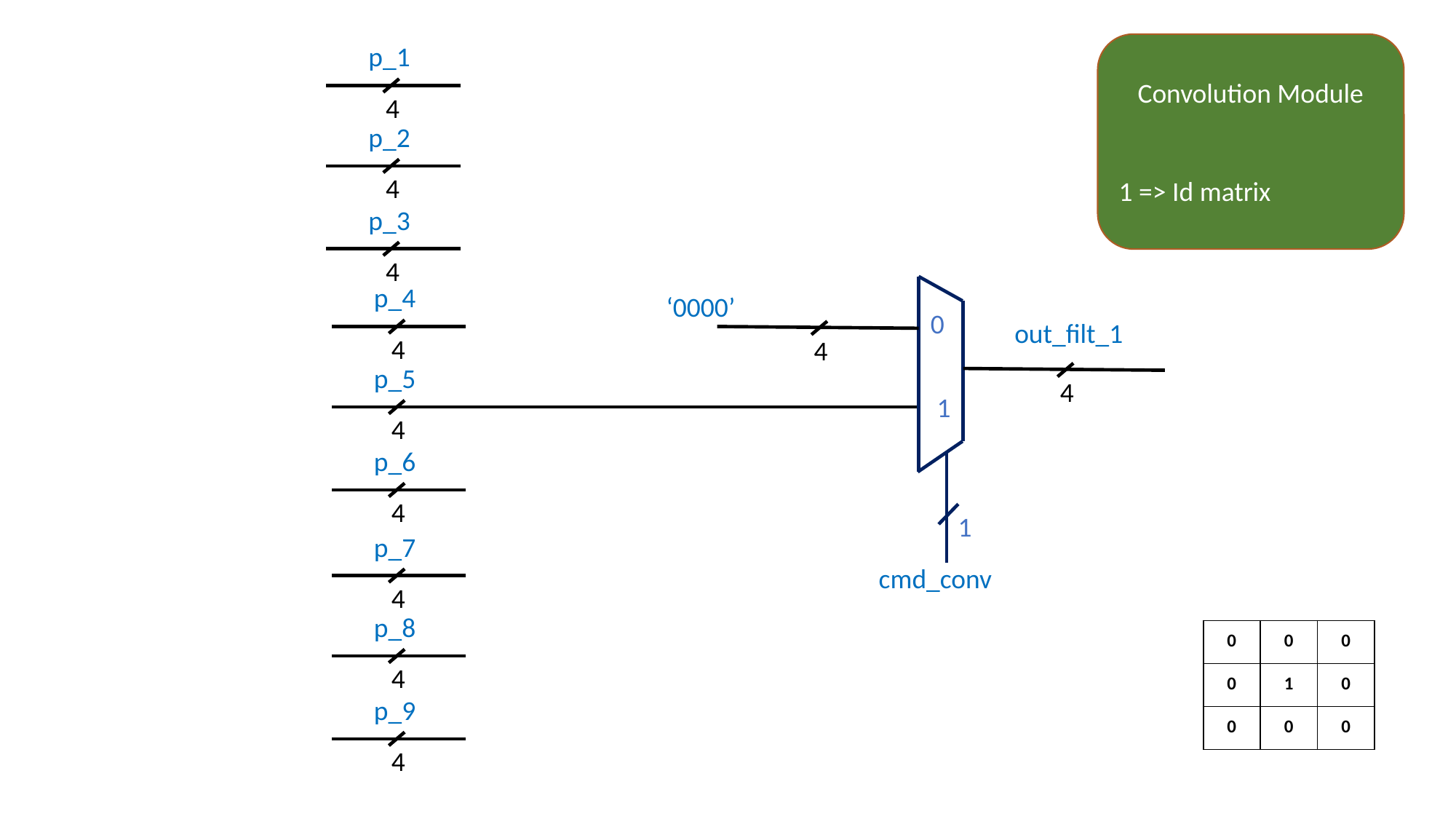

p_1
Convolution Module

1 => Id matrix
4
p_2
4
p_3
4
p_4
‘0000’
0
out_filt_1
4
4
p_5
4
1
4
p_6
4
1
p_7
cmd_conv
4
p_8
| 0 | 0 | 0 |
| --- | --- | --- |
| 0 | 1 | 0 |
| 0 | 0 | 0 |
4
p_9
4